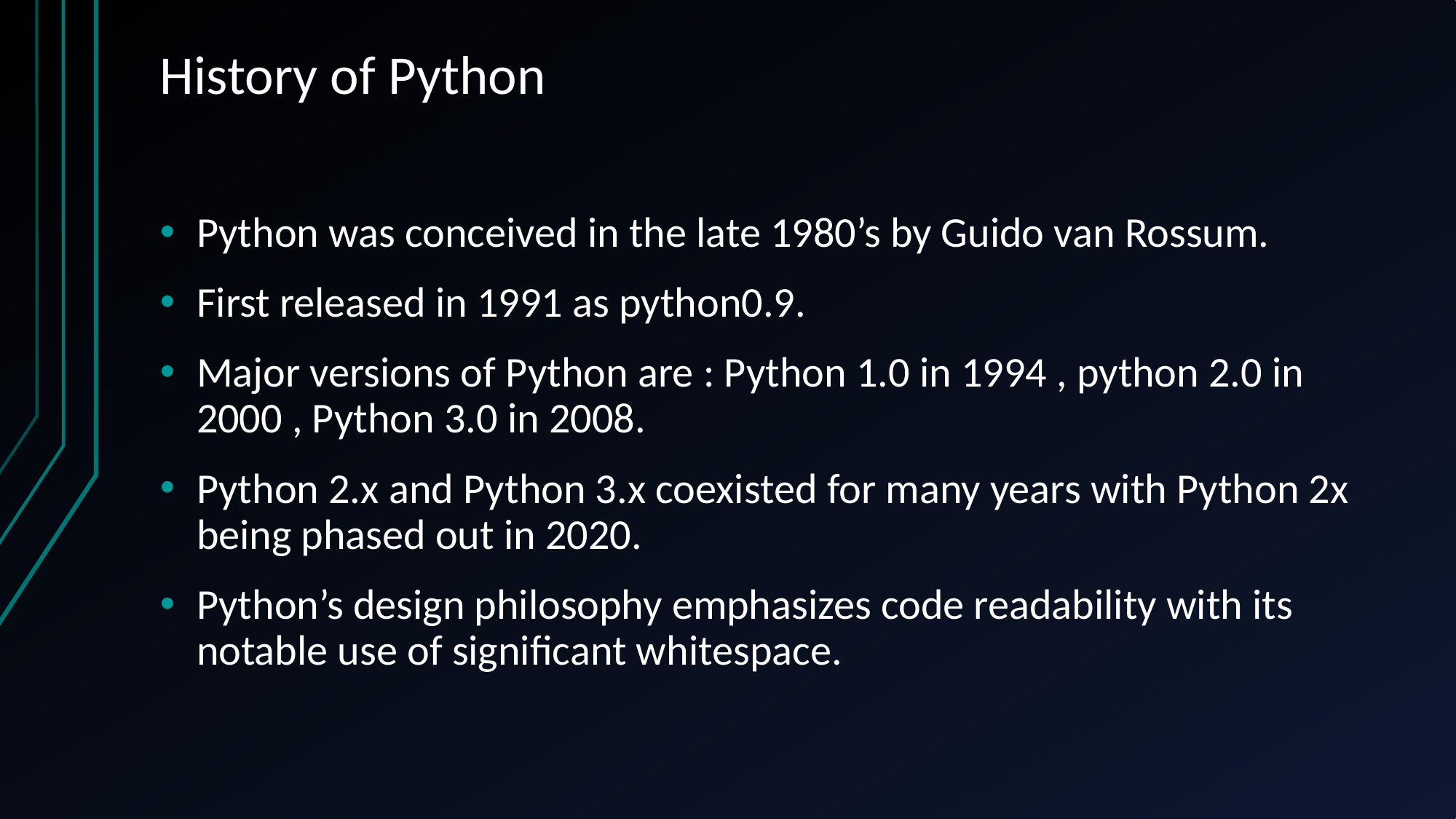

# History of Python
Python was conceived in the late 1980’s by Guido van Rossum.
First released in 1991 as python0.9.
Major versions of Python are : Python 1.0 in 1994 , python 2.0 in 2000 , Python 3.0 in 2008.
Python 2.x and Python 3.x coexisted for many years with Python 2x being phased out in 2020.
Python’s design philosophy emphasizes code readability with its notable use of significant whitespace.